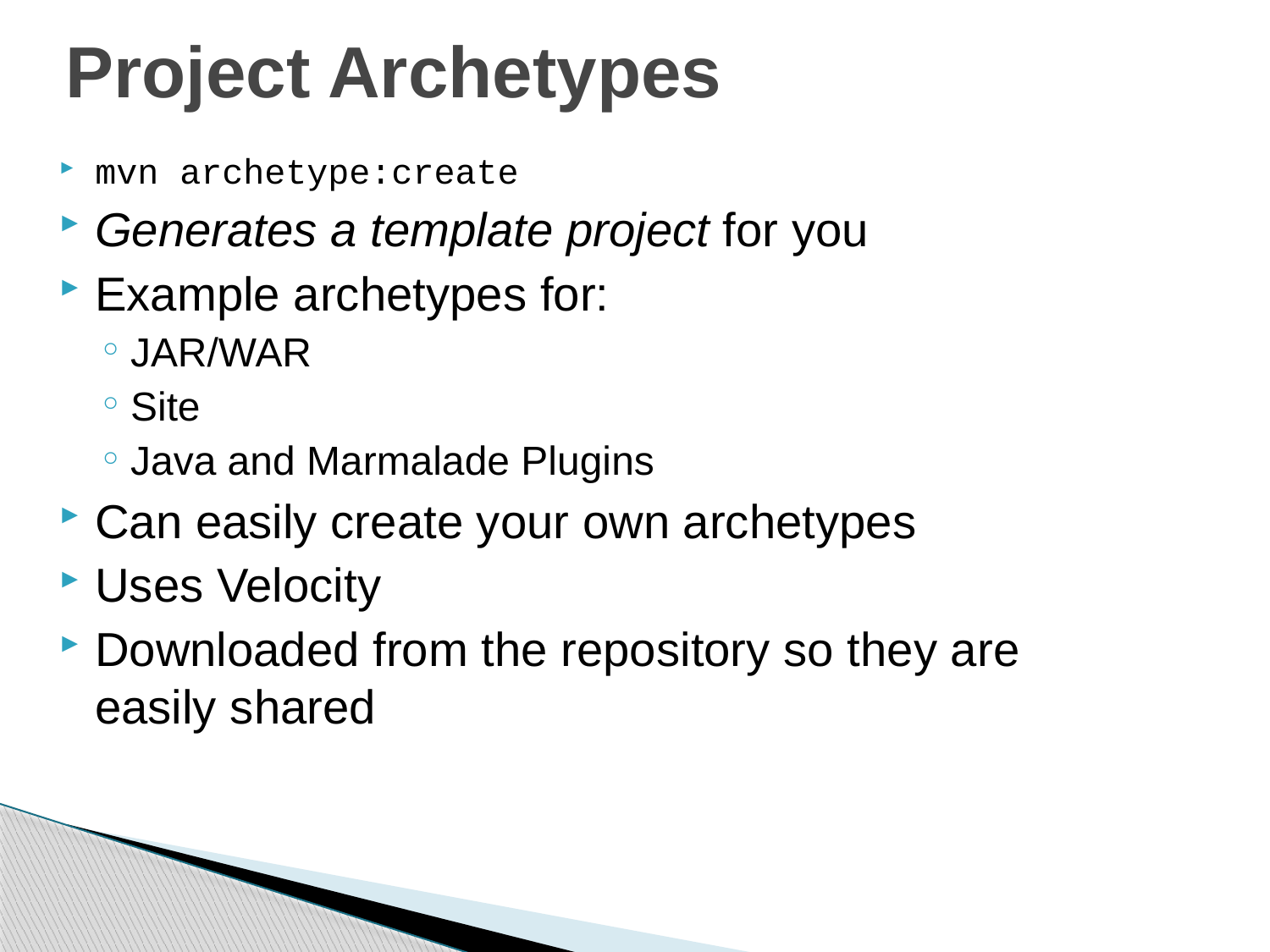

# Project Archetypes
mvn archetype:create
Generates a template project for you
Example archetypes for:
JAR/WAR
Site
Java and Marmalade Plugins
Can easily create your own archetypes
Uses Velocity
Downloaded from the repository so they are easily shared